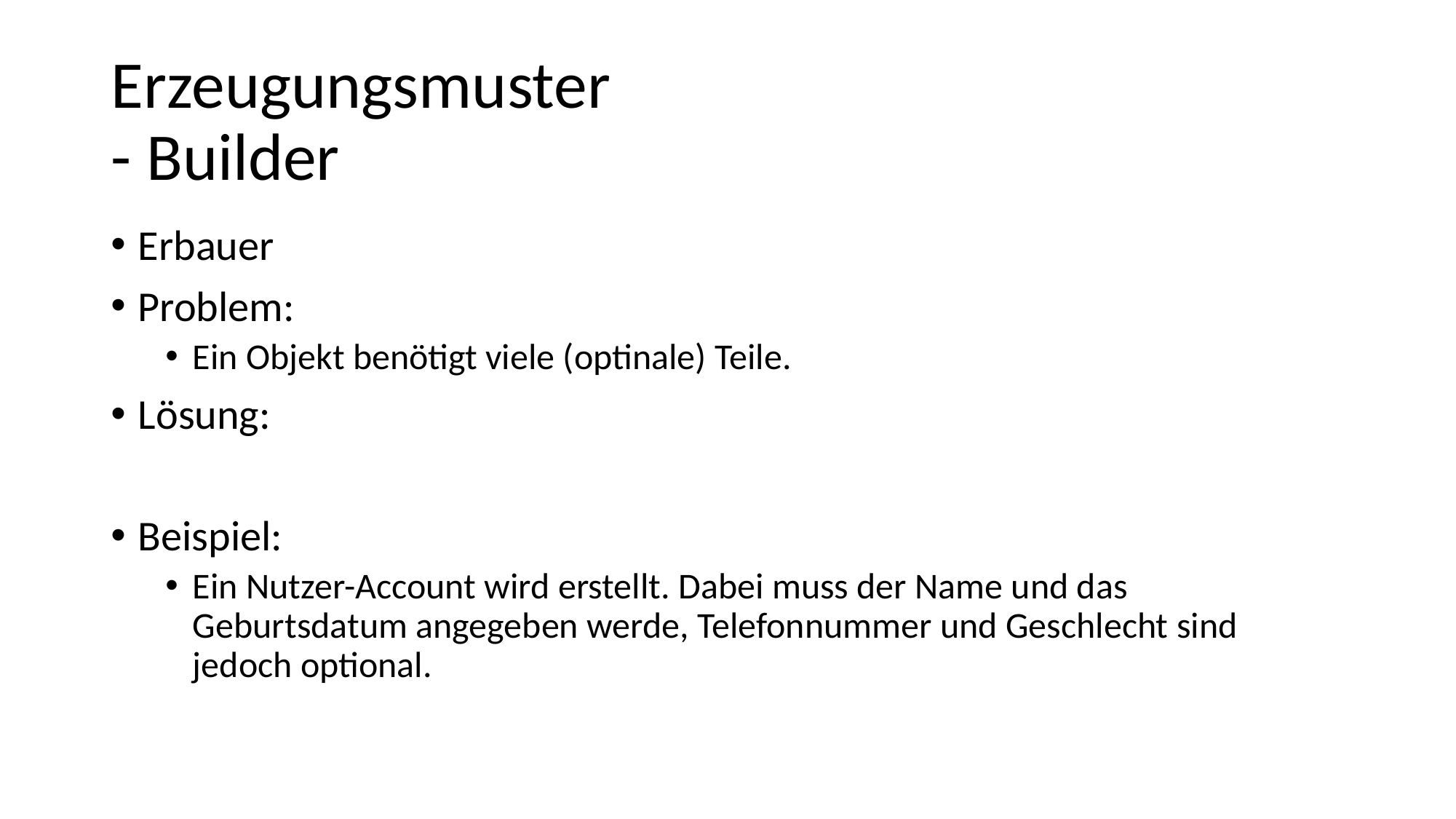

# Erzeugungsmuster - Builder
Erbauer
Problem:
Ein Objekt benötigt viele (optinale) Teile.
Lösung:

Beispiel:
Ein Nutzer-Account wird erstellt. Dabei muss der Name und das Geburtsdatum angegeben werde, Telefonnummer und Geschlecht sind jedoch optional.